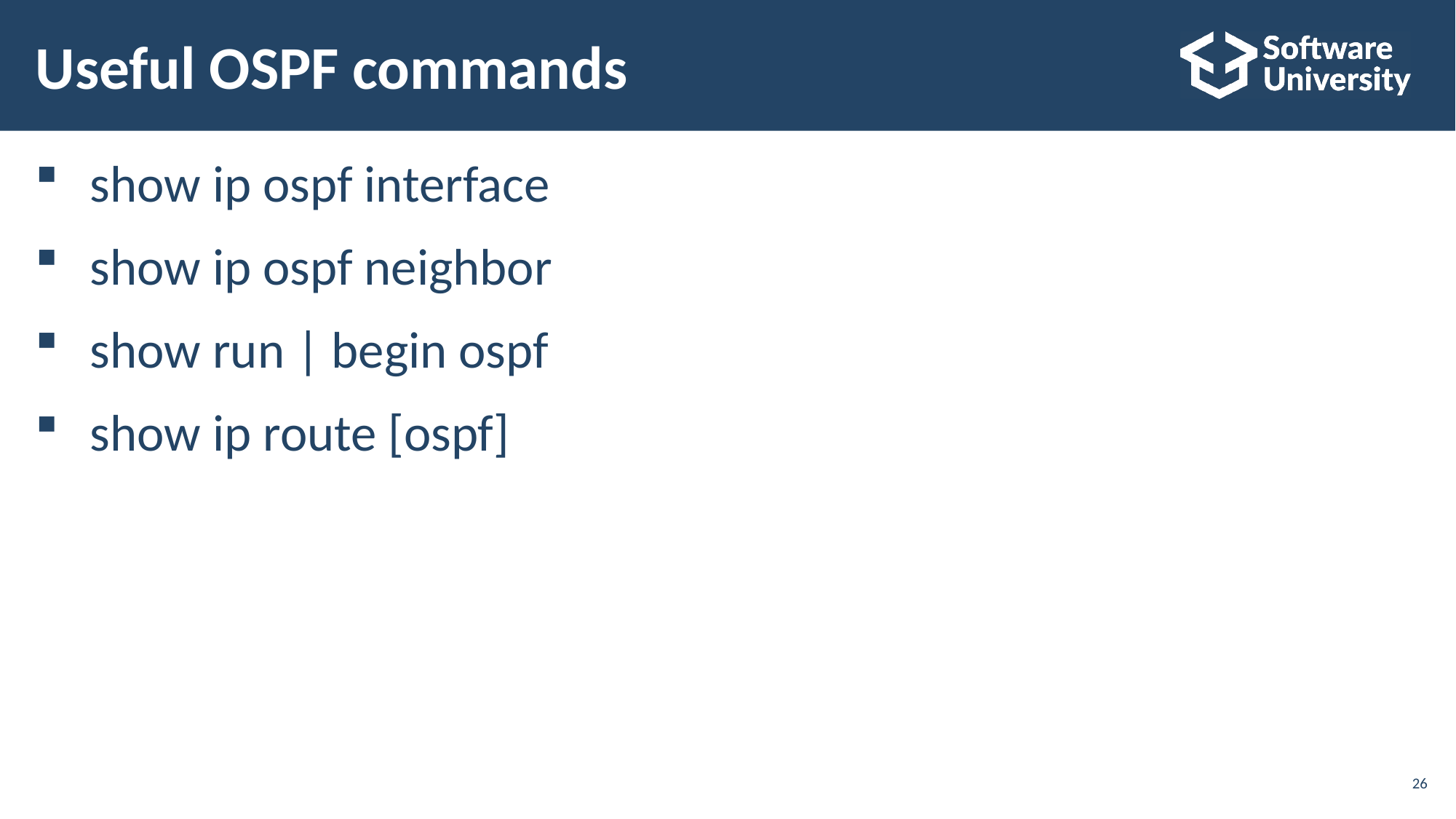

# Useful OSPF commands
show ip ospf interface
show ip ospf neighbor
show run | begin ospf
show ip route [ospf]
26